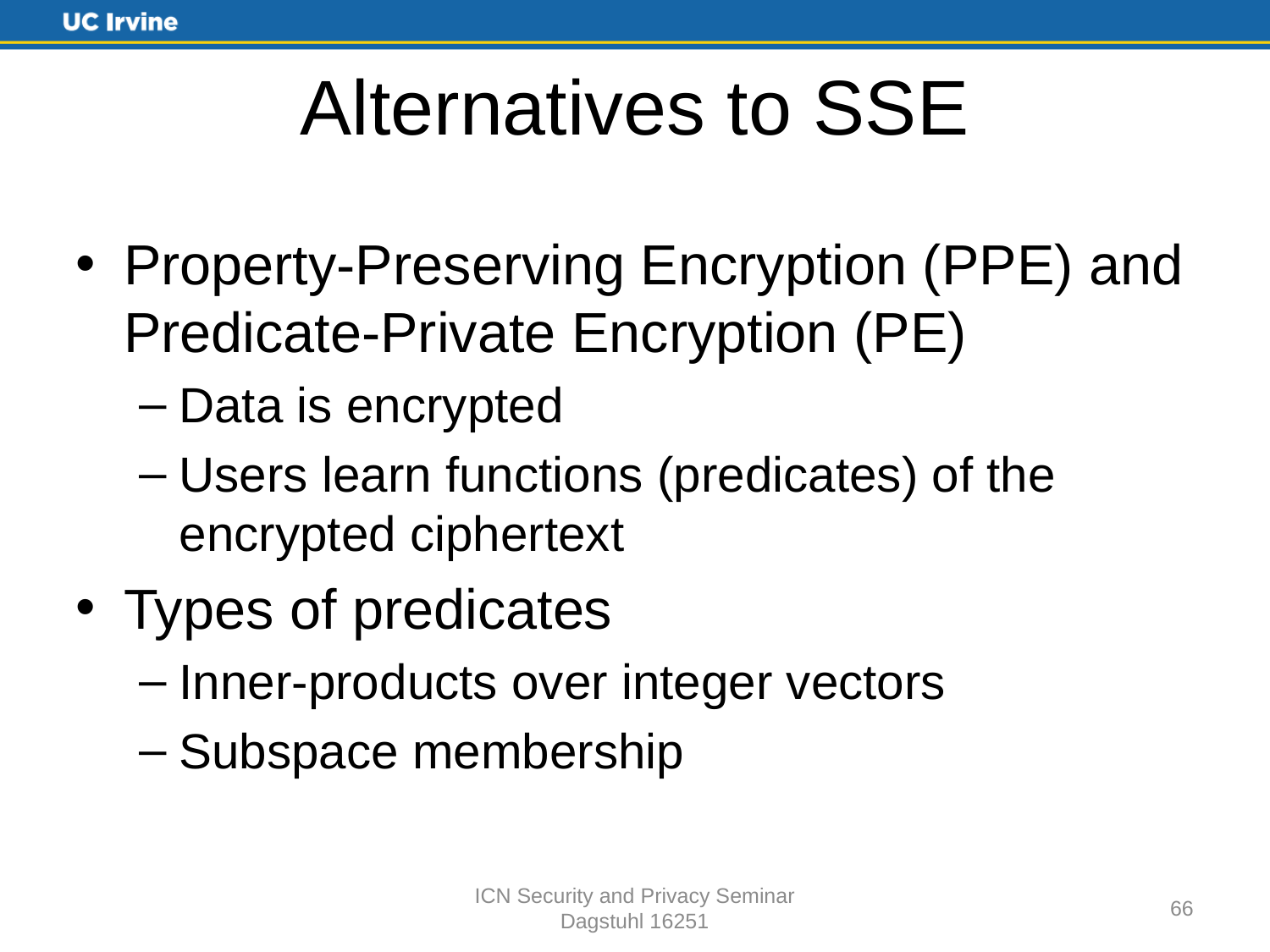

# Alternatives to SSE
Property-Preserving Encryption (PPE) and Predicate-Private Encryption (PE)
Data is encrypted
Users learn functions (predicates) of the encrypted ciphertext
Types of predicates
Inner-products over integer vectors
Subspace membership

ICN Security and Privacy Seminar
Dagstuhl 16251
66